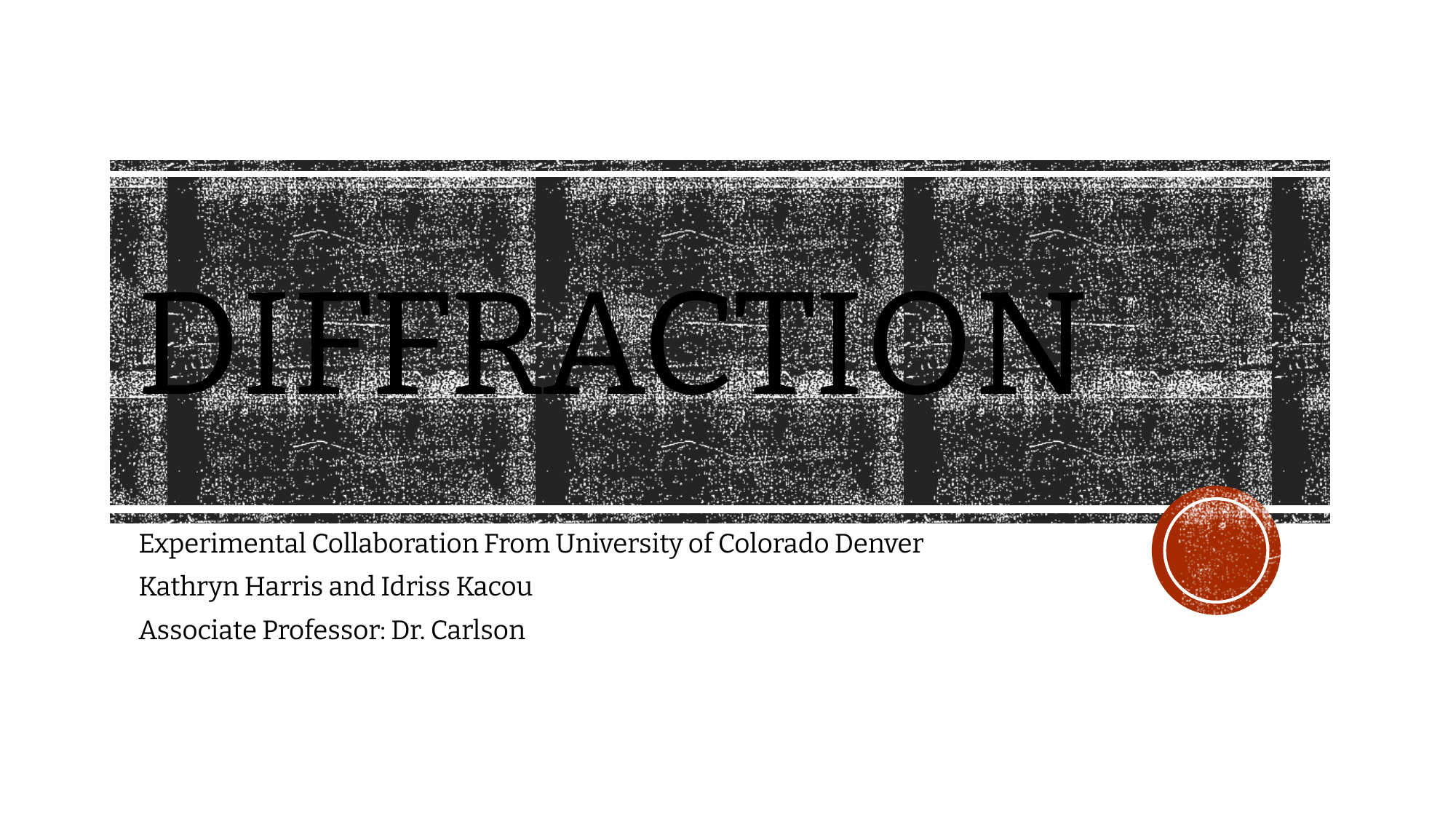

# Diffraction
Experimental Collaboration From University of Colorado Denver
Kathryn Harris and Idriss Kacou
Associate Professor: Dr. Carlson